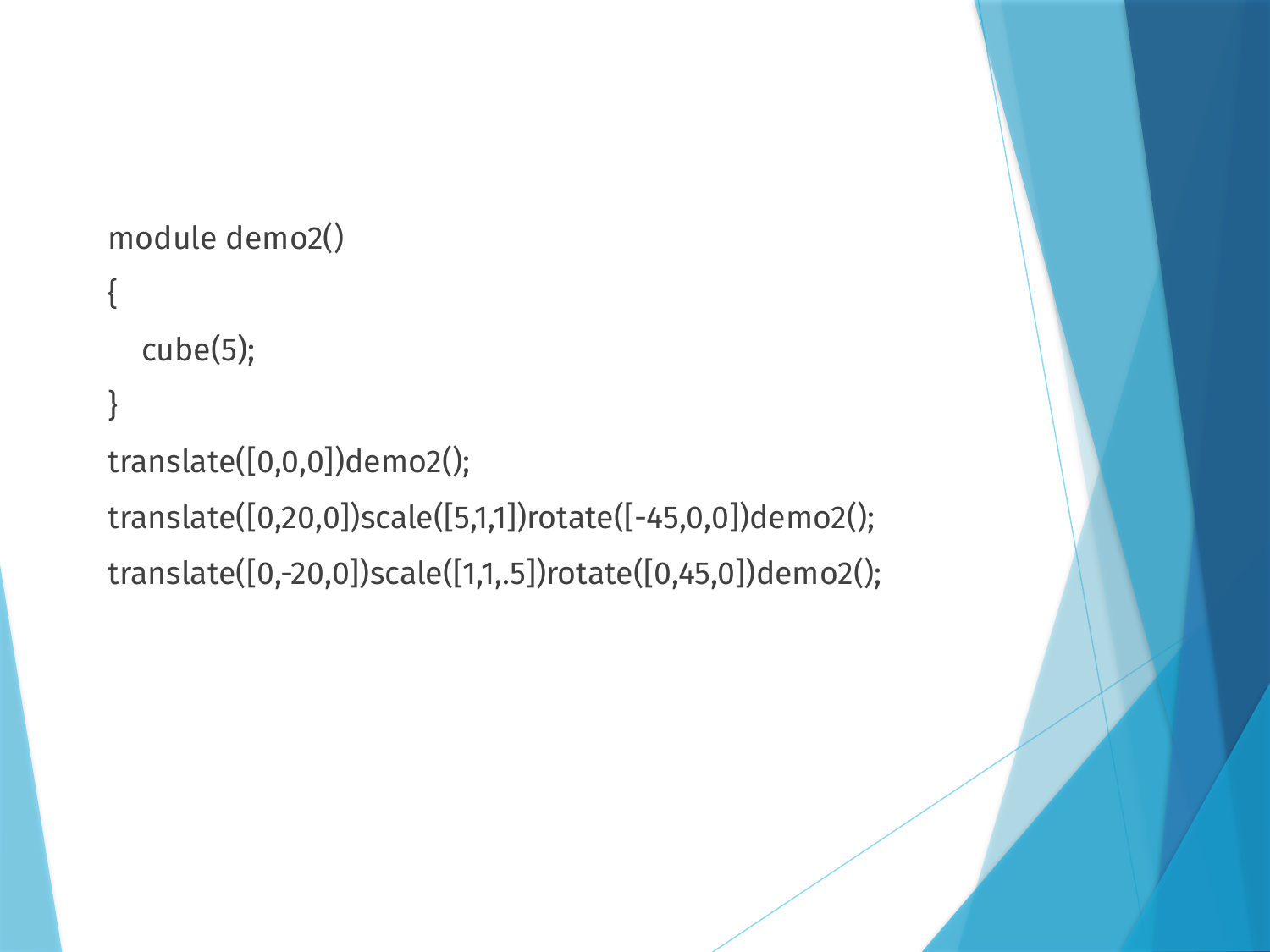

module demo2()
{
    cube(5);
}
translate([0,0,0])demo2();
translate([0,20,0])scale([5,1,1])rotate([-45,0,0])demo2();
translate([0,-20,0])scale([1,1,.5])rotate([0,45,0])demo2();